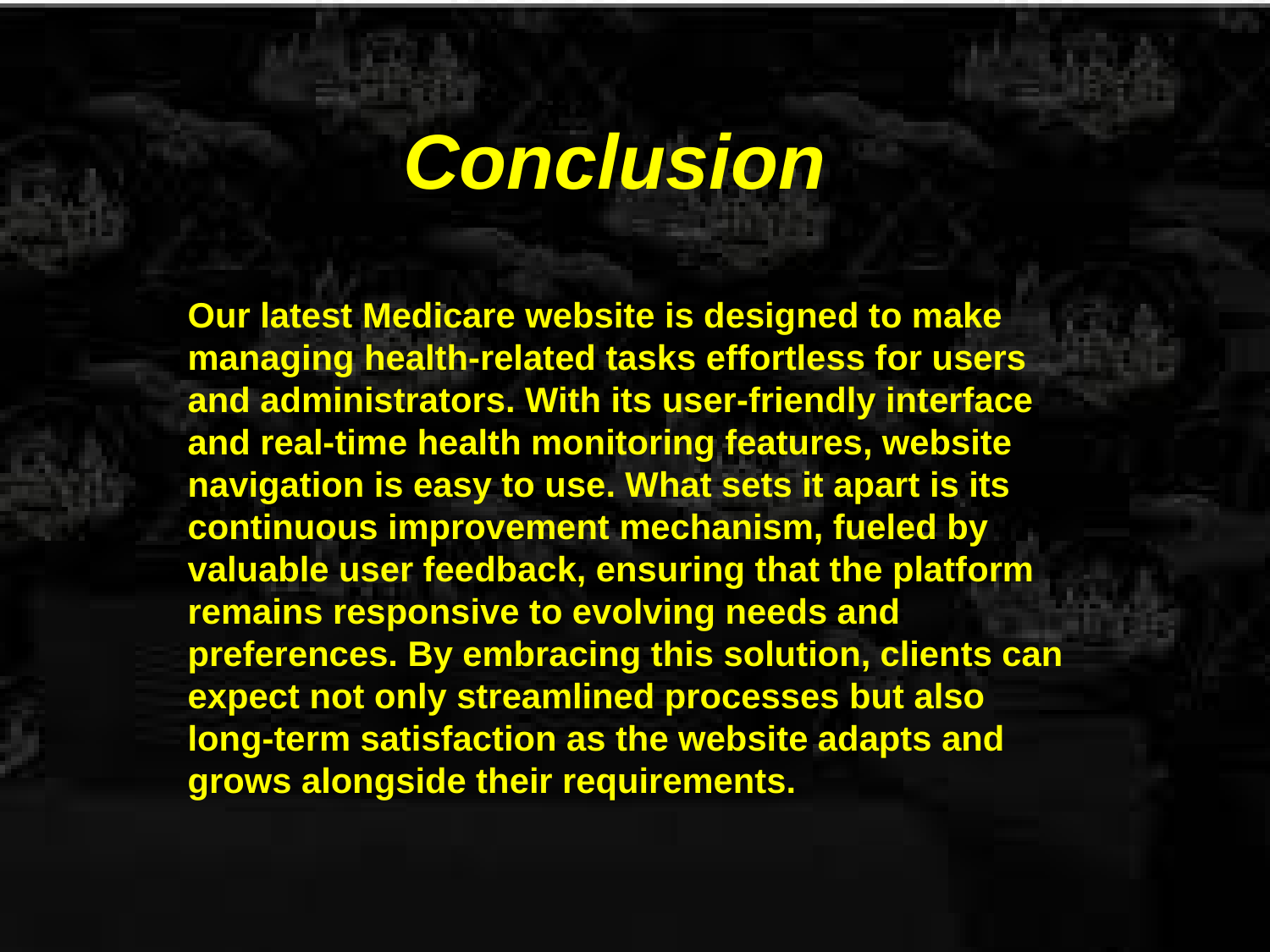

# Conclusion
Our latest Medicare website is designed to make managing health-related tasks effortless for users and administrators. With its user-friendly interface and real-time health monitoring features, website navigation is easy to use. What sets it apart is its continuous improvement mechanism, fueled by valuable user feedback, ensuring that the platform remains responsive to evolving needs and preferences. By embracing this solution, clients can expect not only streamlined processes but also long-term satisfaction as the website adapts and grows alongside their requirements.